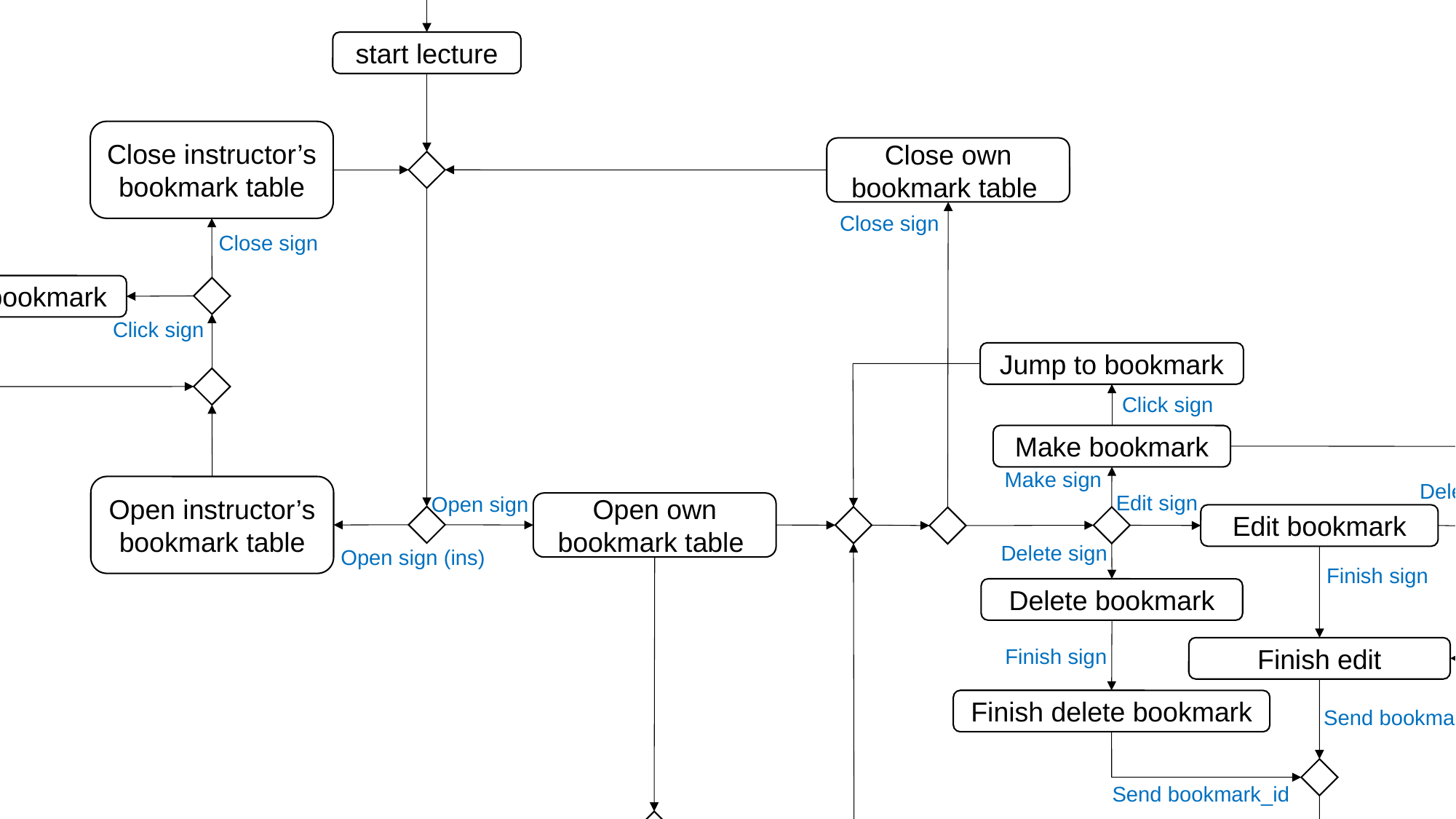

start lecture
Close instructor’s bookmark table
Close own bookmark table

Close sign
Close sign
Jump to bookmark

Click sign
Jump to bookmark

Click sign
Make bookmark
Make sign
Delete sign
Open instructor’s bookmark table
Edit sign
Open sign
Open own bookmark table
Edit bookmark
Add note

Delete sign
Open sign (ins)
Finish sign
Finish sign
Delete bookmark
Finish sign
Finish edit
Finish delete bookmark
Send bookmark data

Send bookmark_id

save data

c